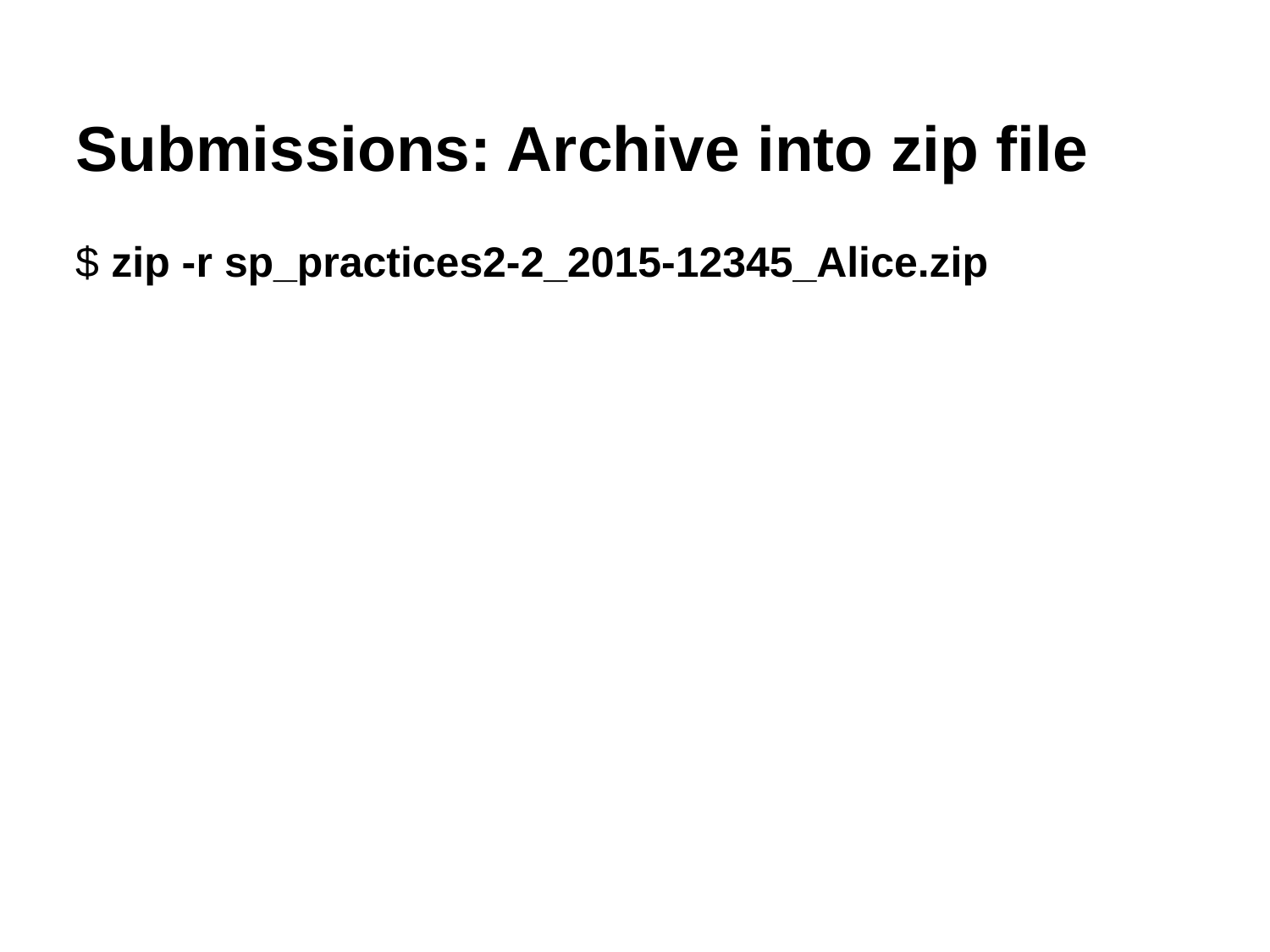

Submissions: Archive into zip file
$ zip -r sp_practices2-2_2015-12345_Alice.zip